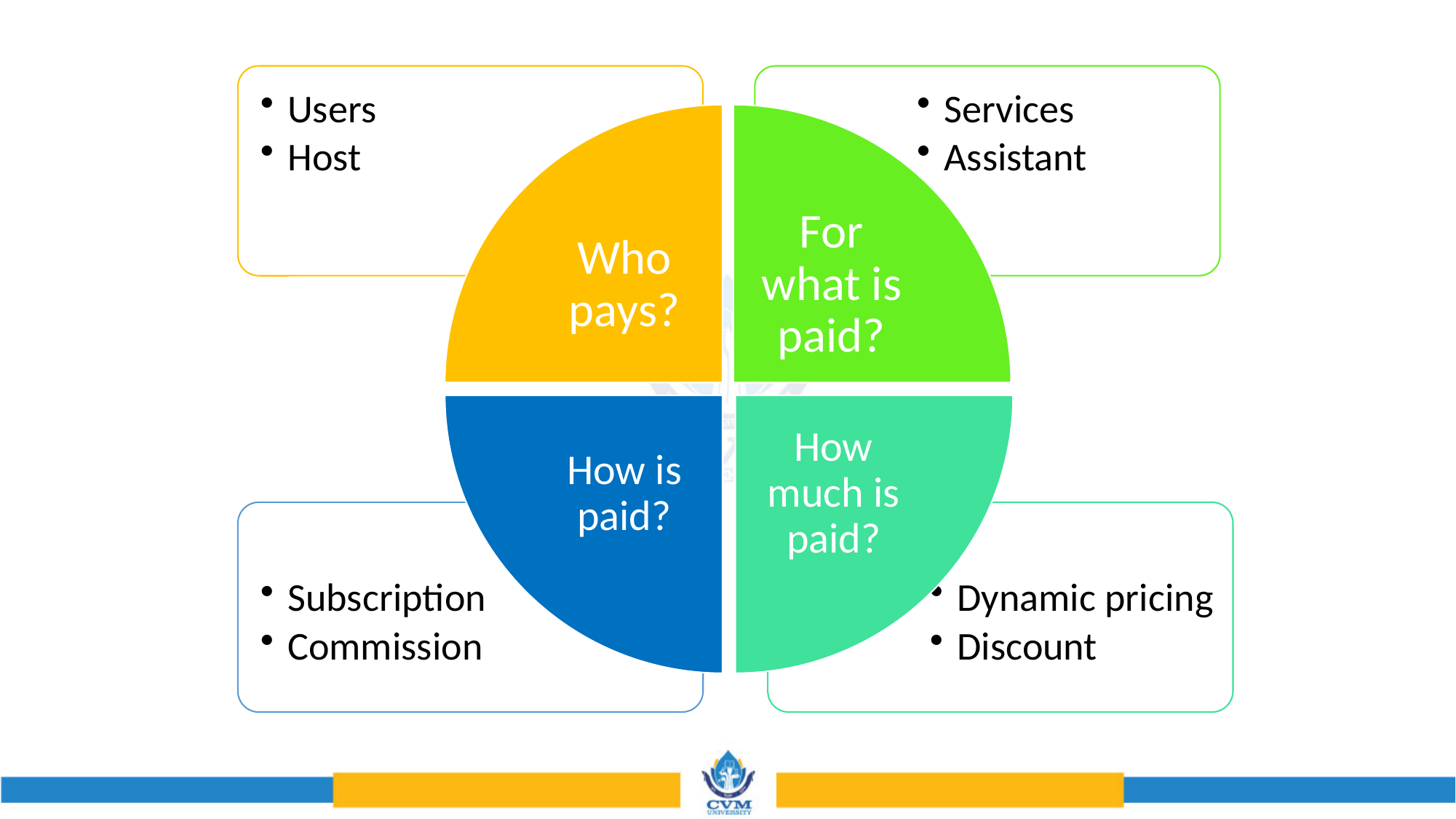

Dynamic pricing
Discount
Subscription
Commission
Services
Assistant

Users
Host
Who pays?
For what is paid?
How much is paid?
How is paid?